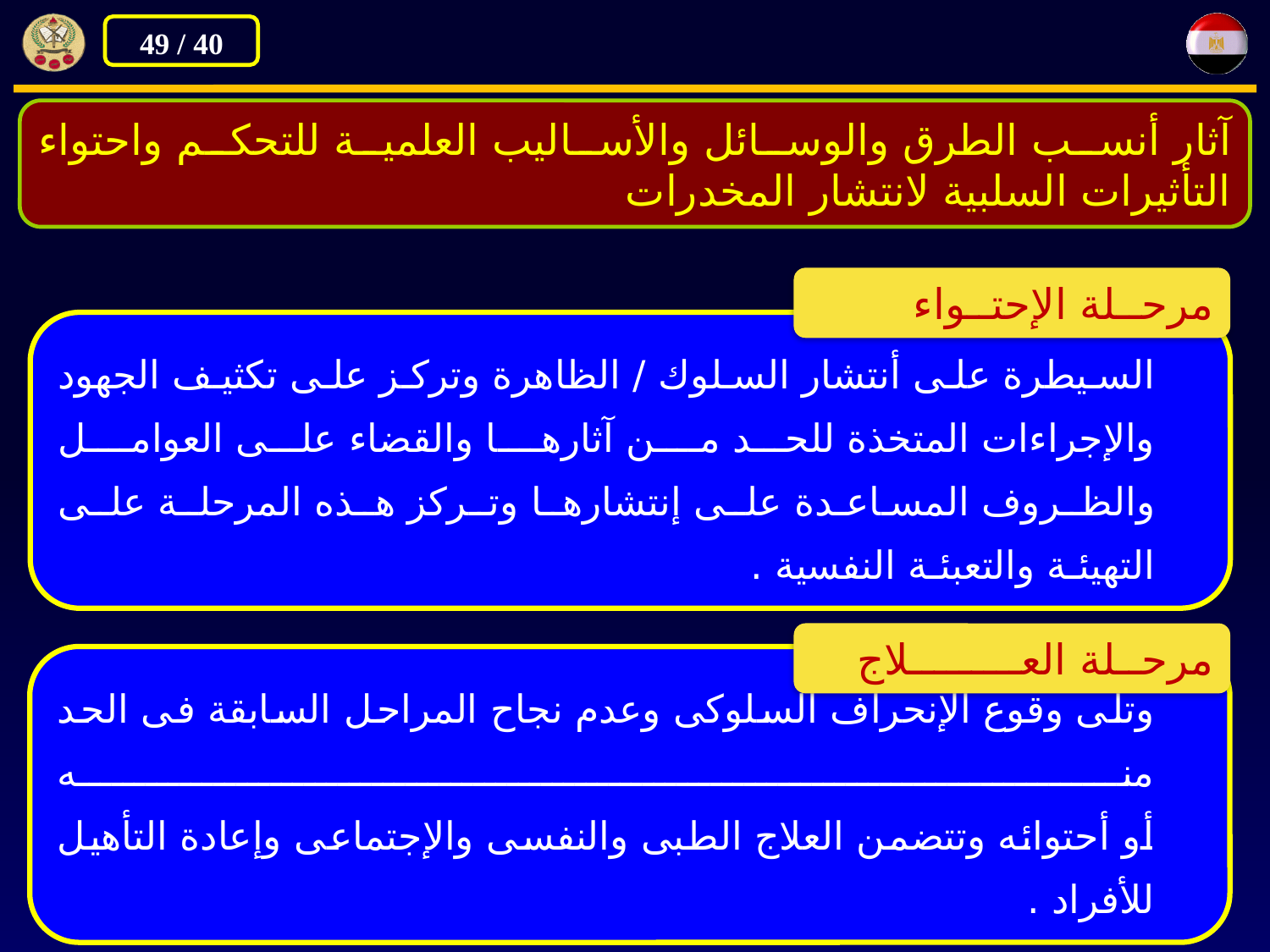

آثار أنسب الطرق والوسائل والأساليب العلمية للتحكم واحتواء التأثيرات السلبية لانتشار المخدرات
مرحــلة الإحتــواء
السيطرة على أنتشار السلوك / الظاهرة وتركز على تكثيف الجهود والإجراءات المتخذة للحد مـن آثارهـا والقضاء على العوامـل والظـروف المساعـدة علـى إنتشارهـا وتـركز هـذه المرحلـة علـى التهيئـة والتعبئـة النفسية .
مرحــلة العـــــــــلاج
وتلى وقوع الإنحراف السلوكى وعدم نجاح المراحل السابقة فى الحد منه
أو أحتوائه وتتضمن العلاج الطبى والنفسى والإجتماعى وإعادة التأهيل للأفراد .